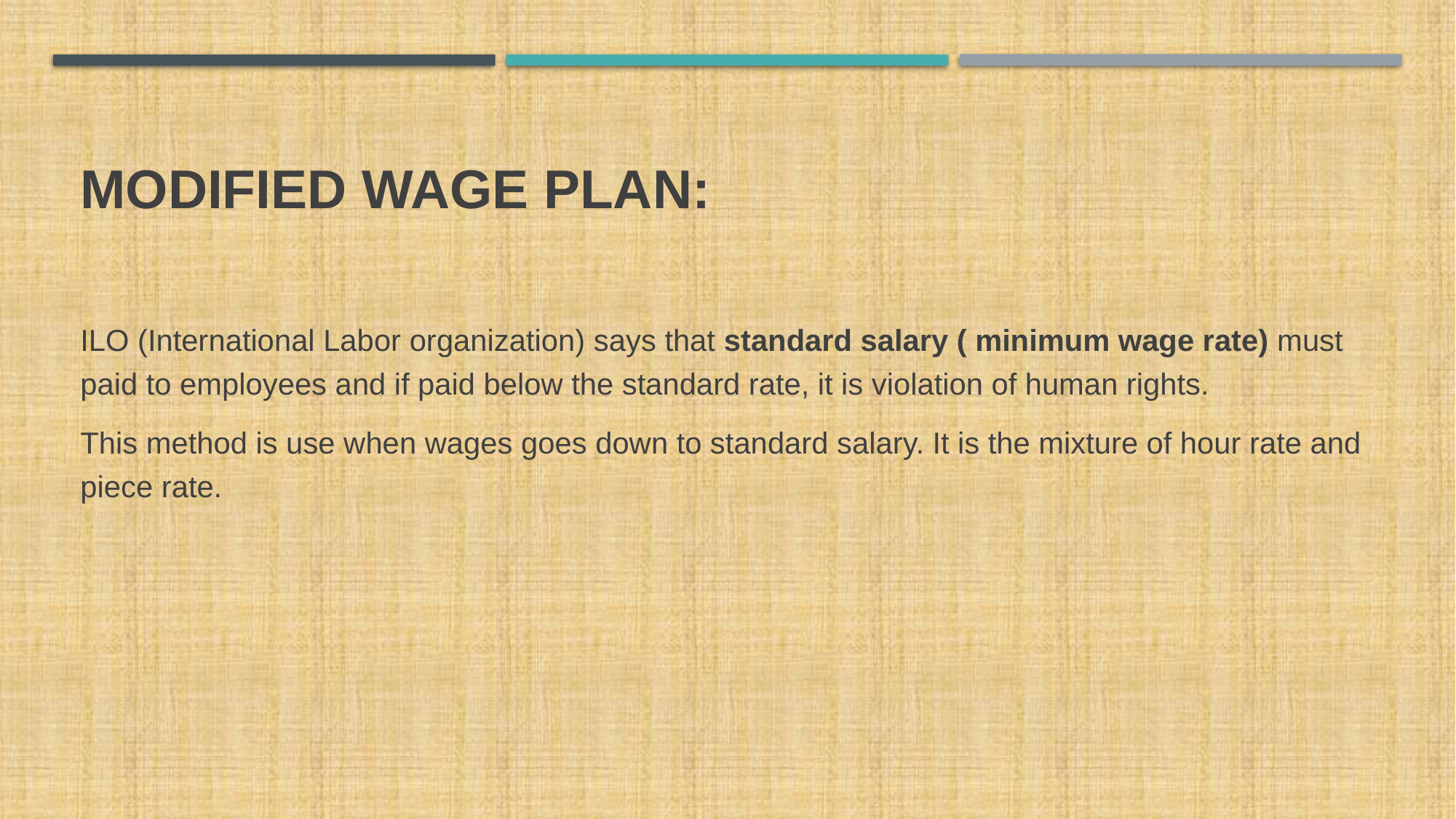

# Modified wage plan:
ILO (International Labor organization) says that standard salary ( minimum wage rate) must paid to employees and if paid below the standard rate, it is violation of human rights.
This method is use when wages goes down to standard salary. It is the mixture of hour rate and piece rate.